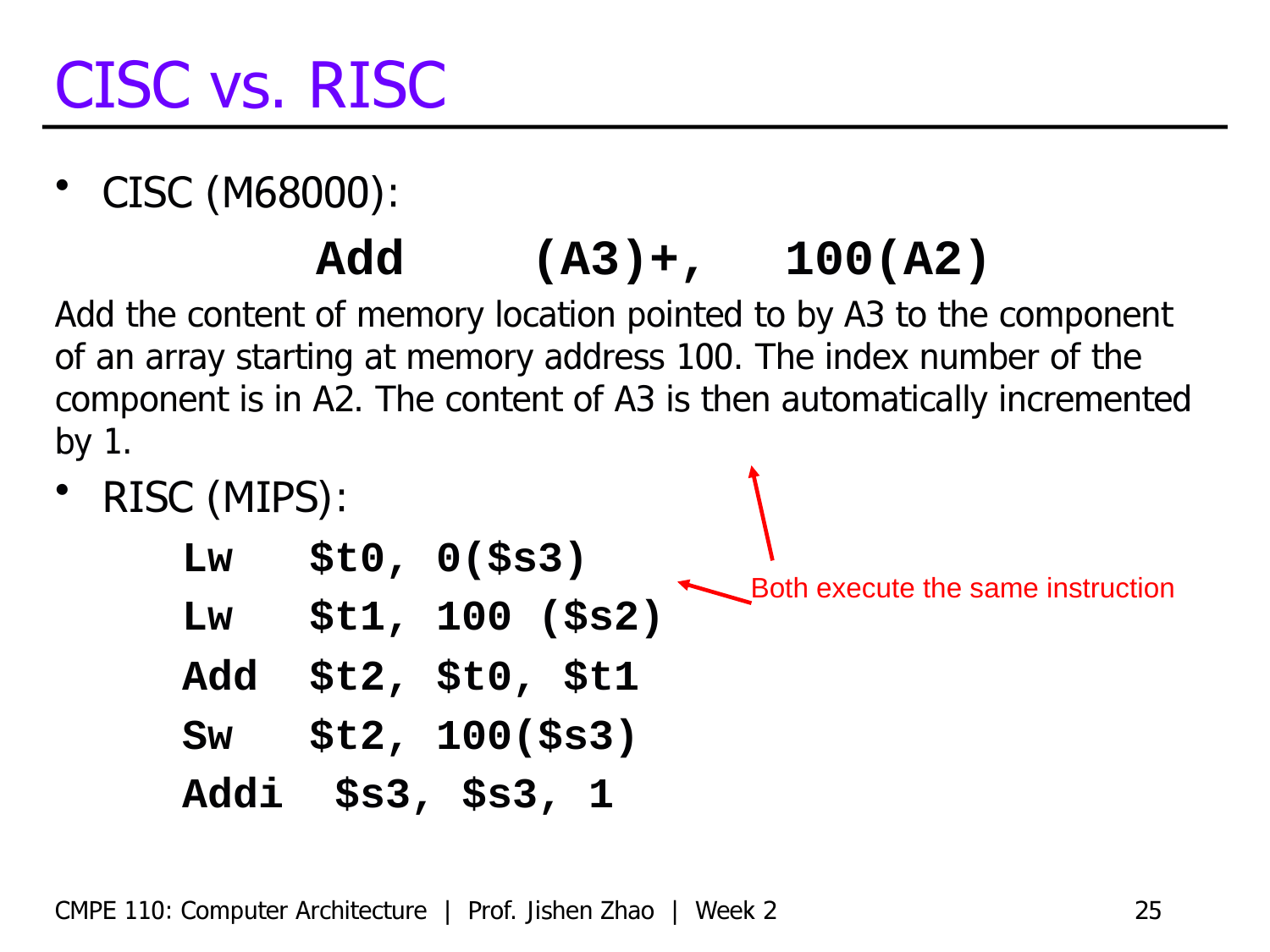

# CISC vs. RISC
CISC (M68000):
   Add	(A3)+,	100(A2)
Add the content of memory location pointed to by A3 to the component of an array starting at memory address 100. The index number of the component is in A2. The content of A3 is then automatically incremented by 1.
RISC (MIPS):
	Lw   $t0, 0($s3)
	Lw	$t1,	100 ($s2)
	Add	$t2,	$t0,	$t1
	Sw	$t2,	100($s3)
	Addi  $s3, $s3, 1
Both execute the same instruction
CMPE 110: Computer Architecture  |  Prof. Jishen Zhao  |  Week 2
25